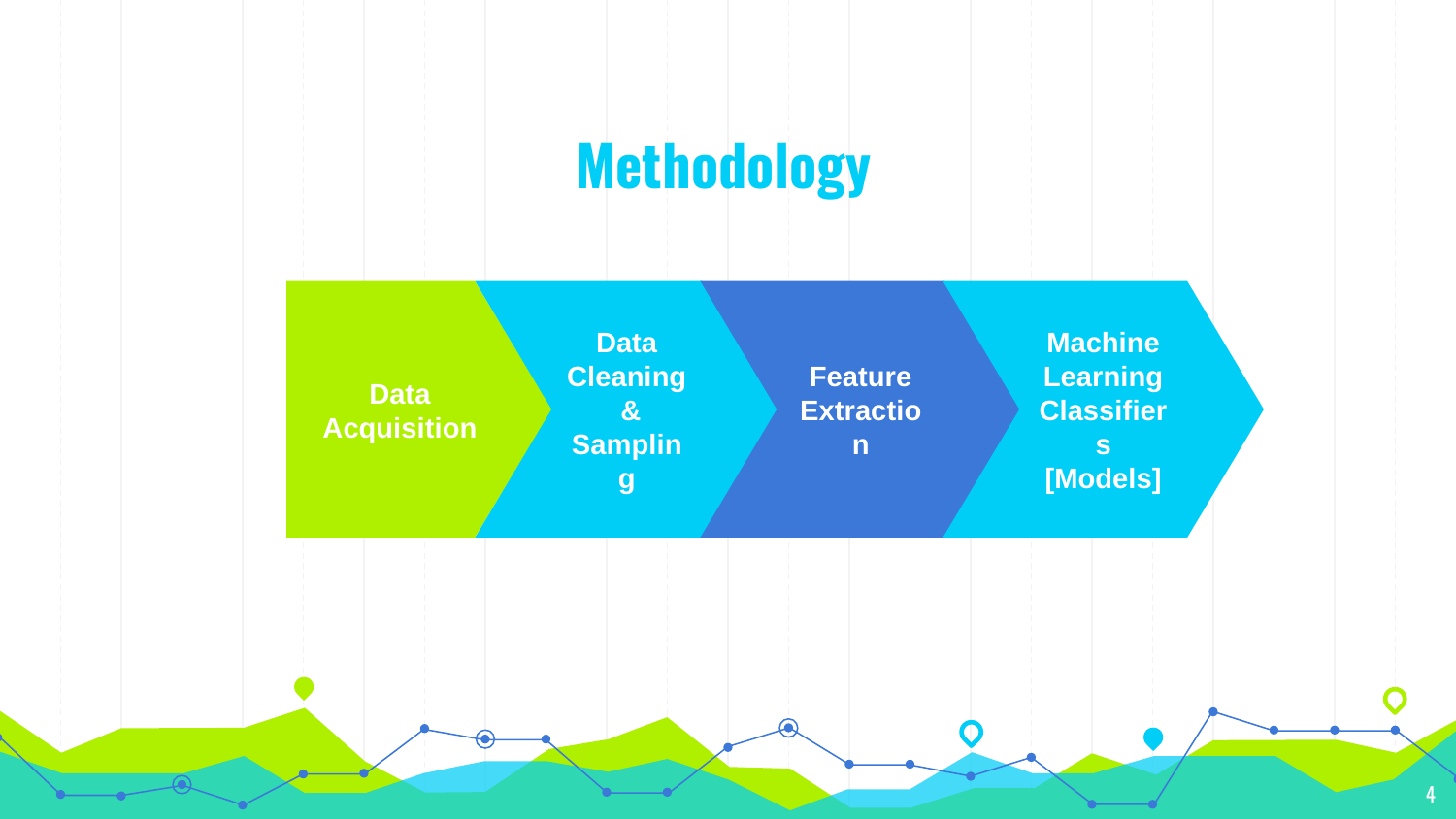

# Methodology
Data Acquisition
Data Cleaning  & Sampling
Feature Extraction
Machine Learning Classifiers
[Models]
4